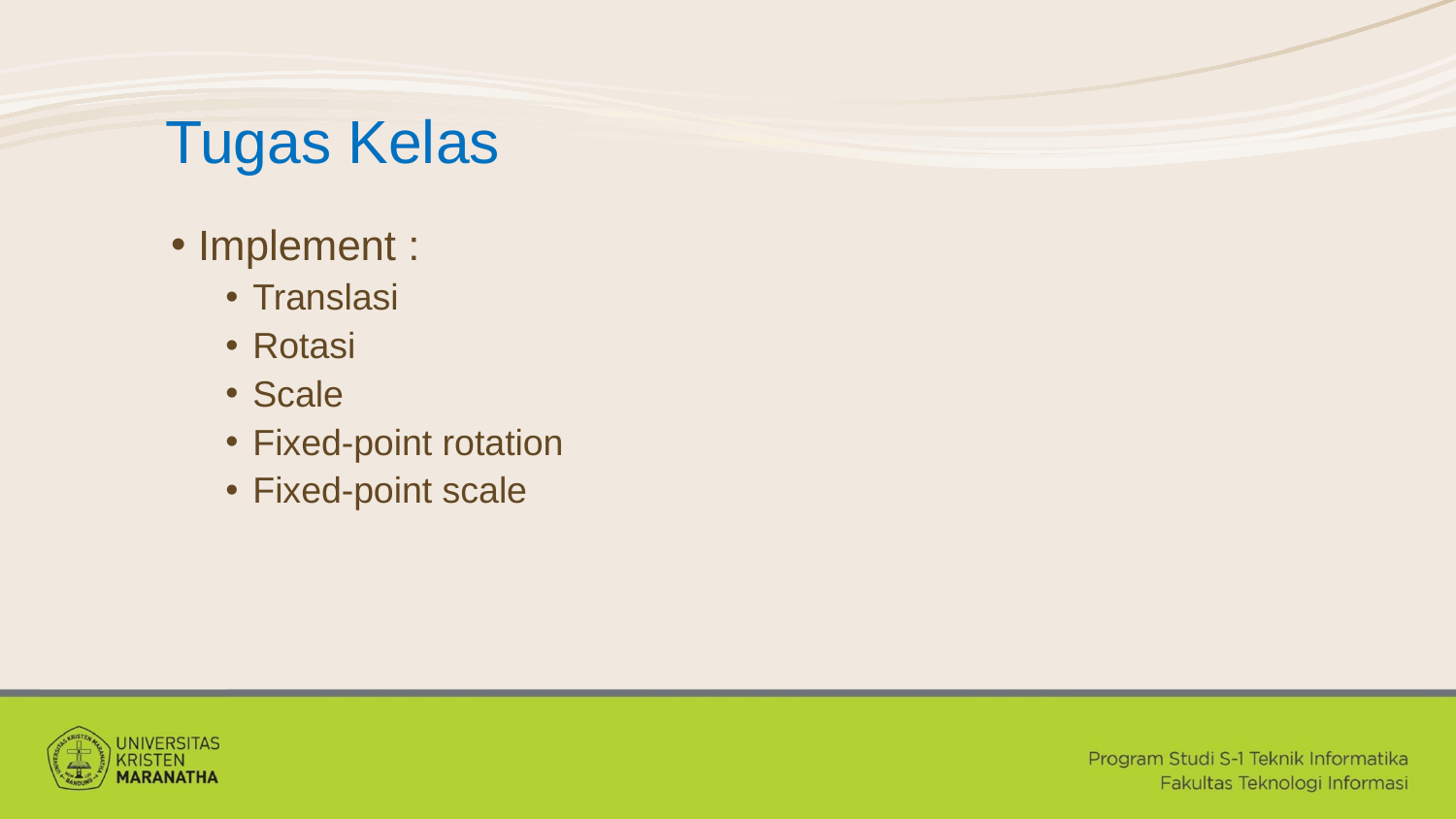

# Tugas Kelas
Implement :
Translasi
Rotasi
Scale
Fixed-point rotation
Fixed-point scale